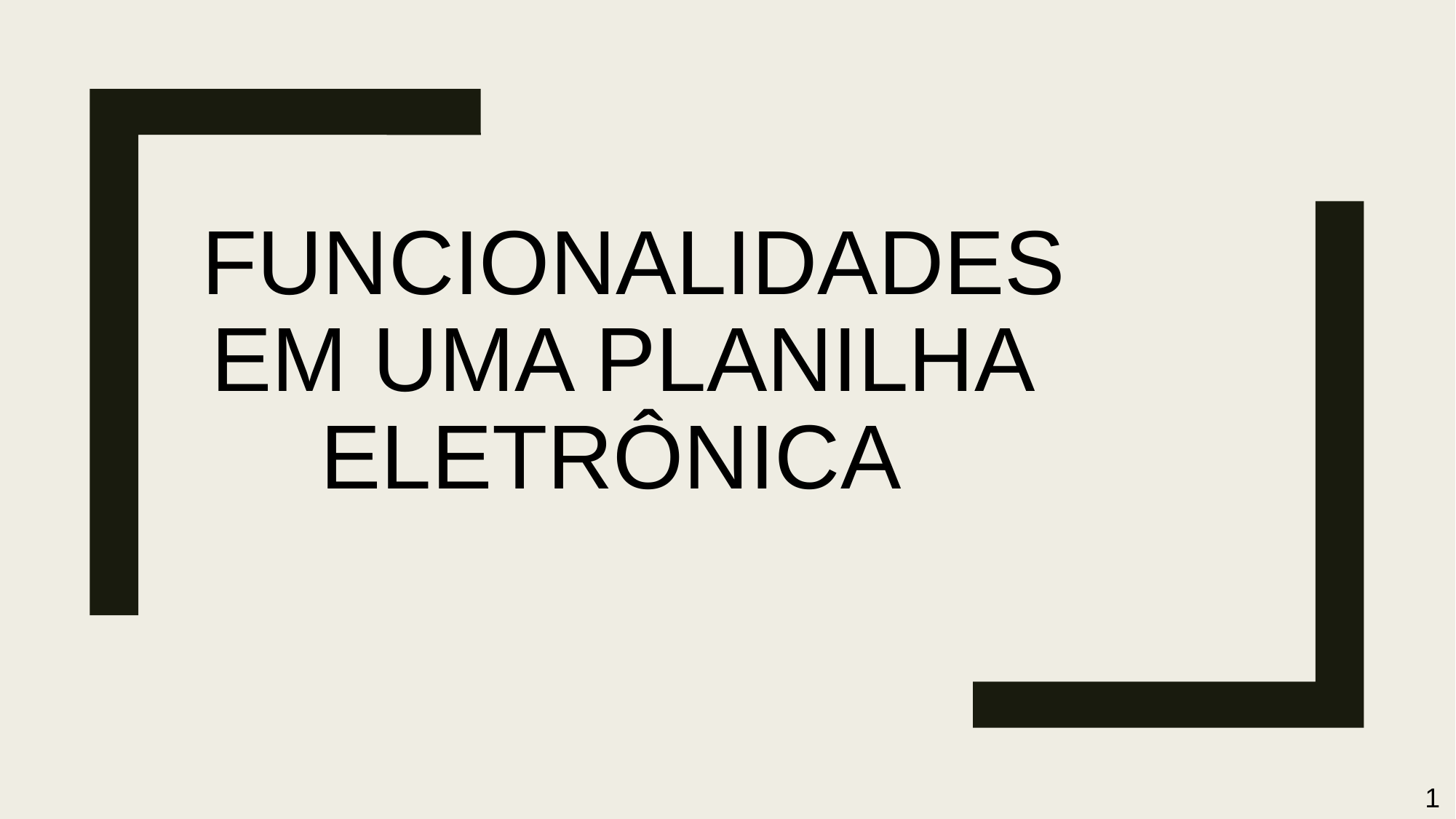

# Funcionalidades em uma planilha eletrônica
1